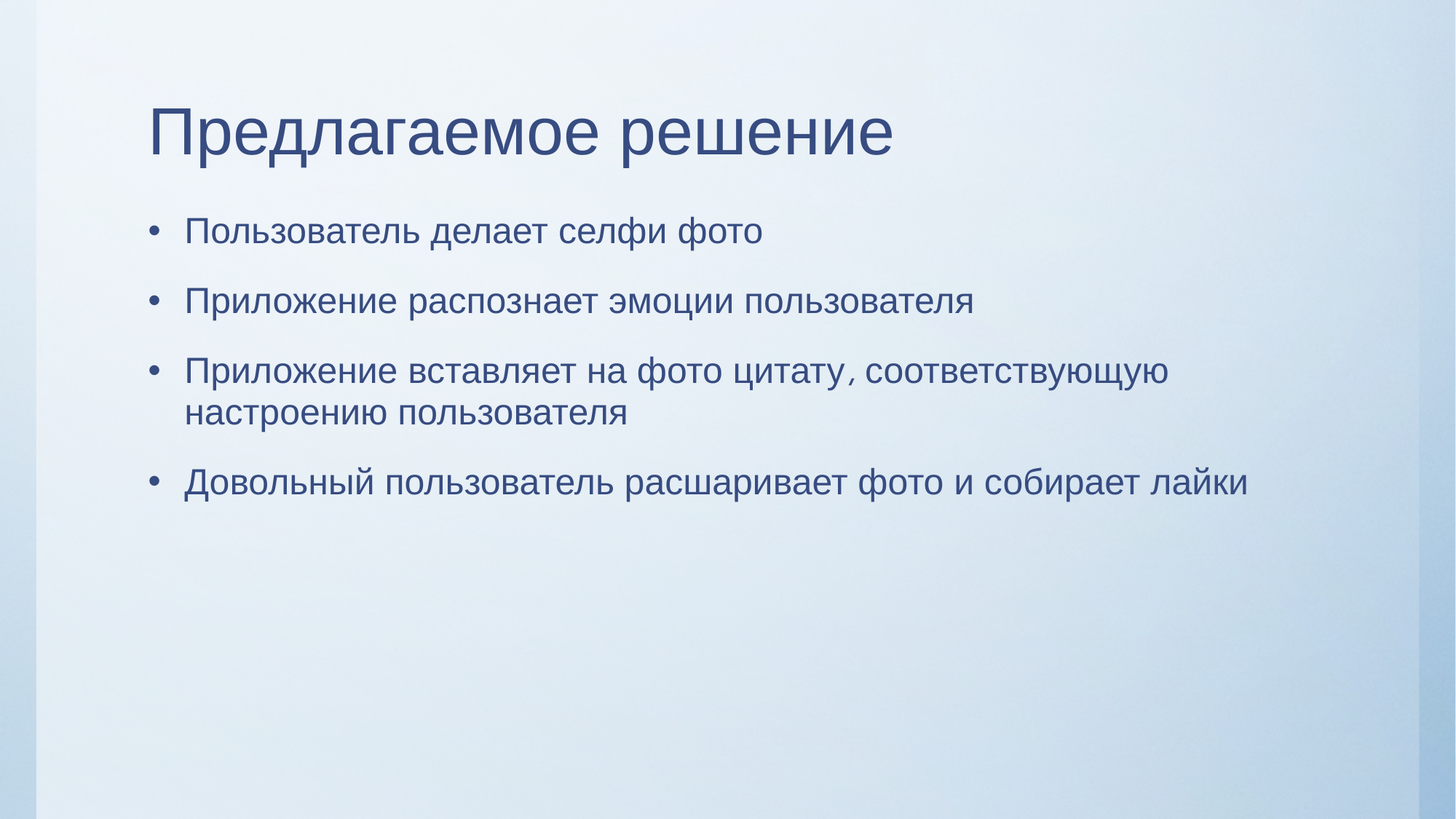

# Предлагаемое решение
Пользователь делает селфи фото
Приложение распознает эмоции пользователя
Приложение вставляет на фото цитату, соответствующую настроению пользователя
Довольный пользователь расшаривает фото и собирает лайки